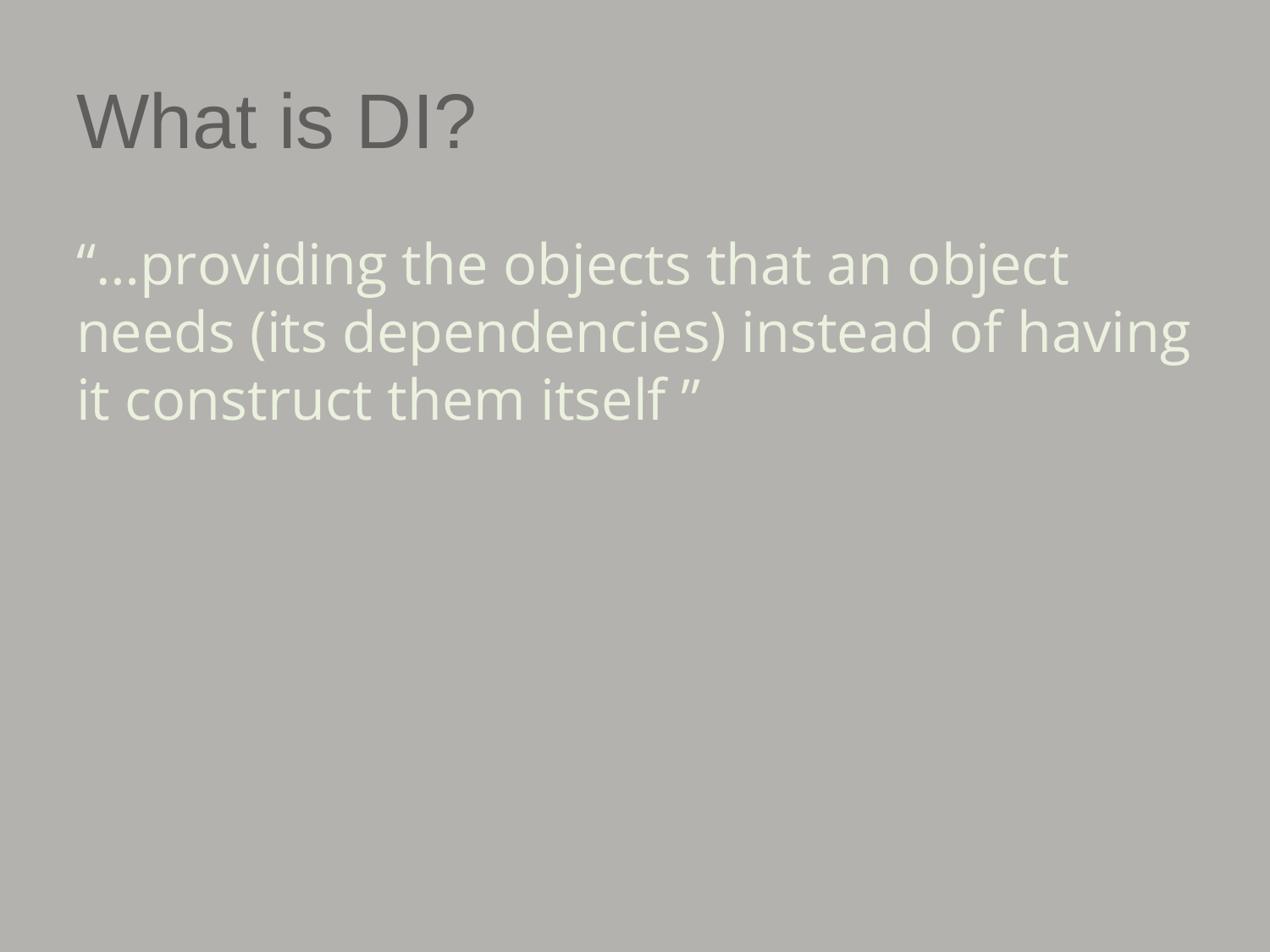

# What is DI?
“…providing the objects that an object needs (its dependencies) instead of having it construct them itself ”